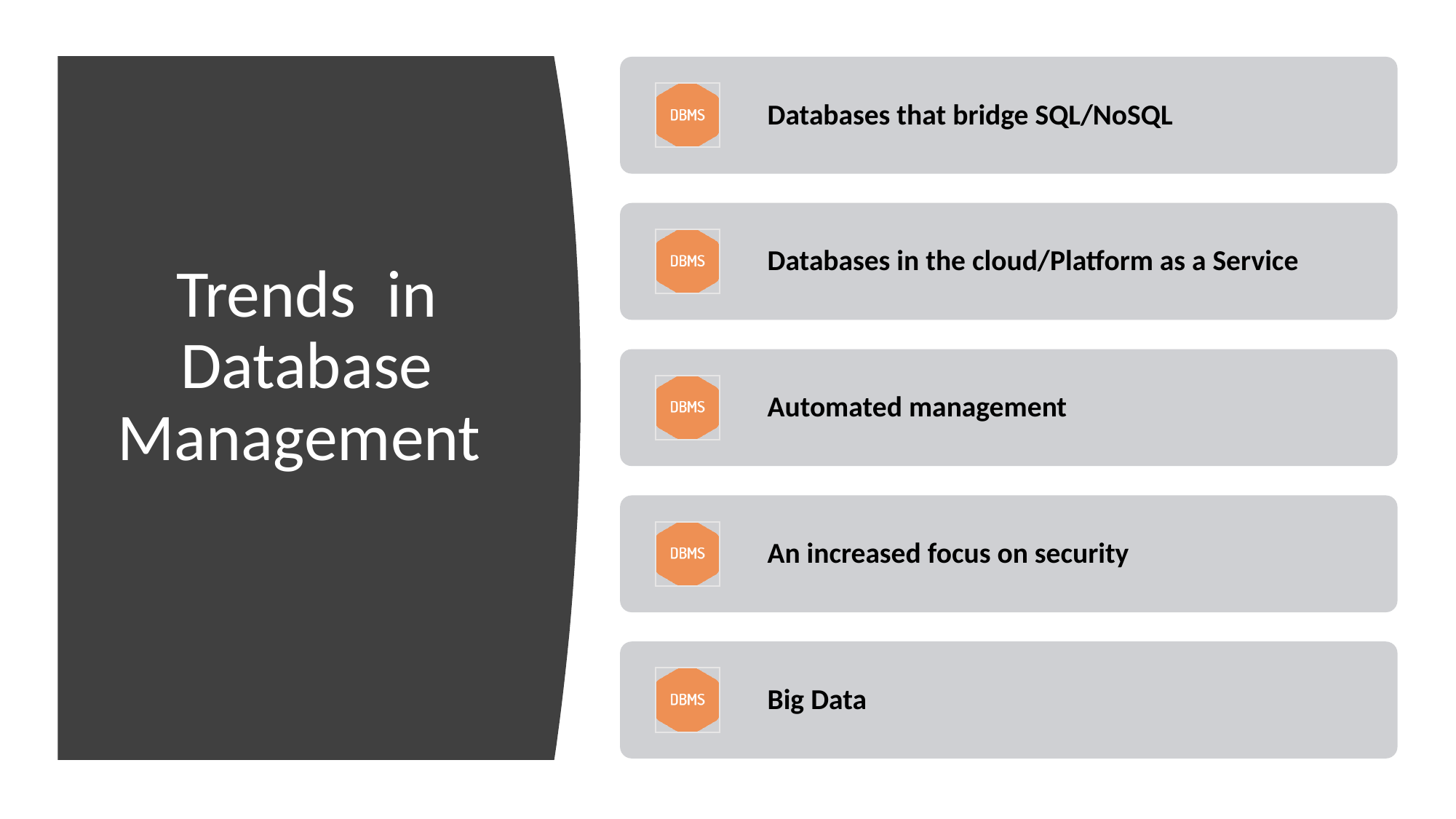

Databases that bridge SQL/NoSQL
Databases in the cloud/Platform as a Service
Automated management
An increased focus on security
Big Data

# Trends  in Database Management